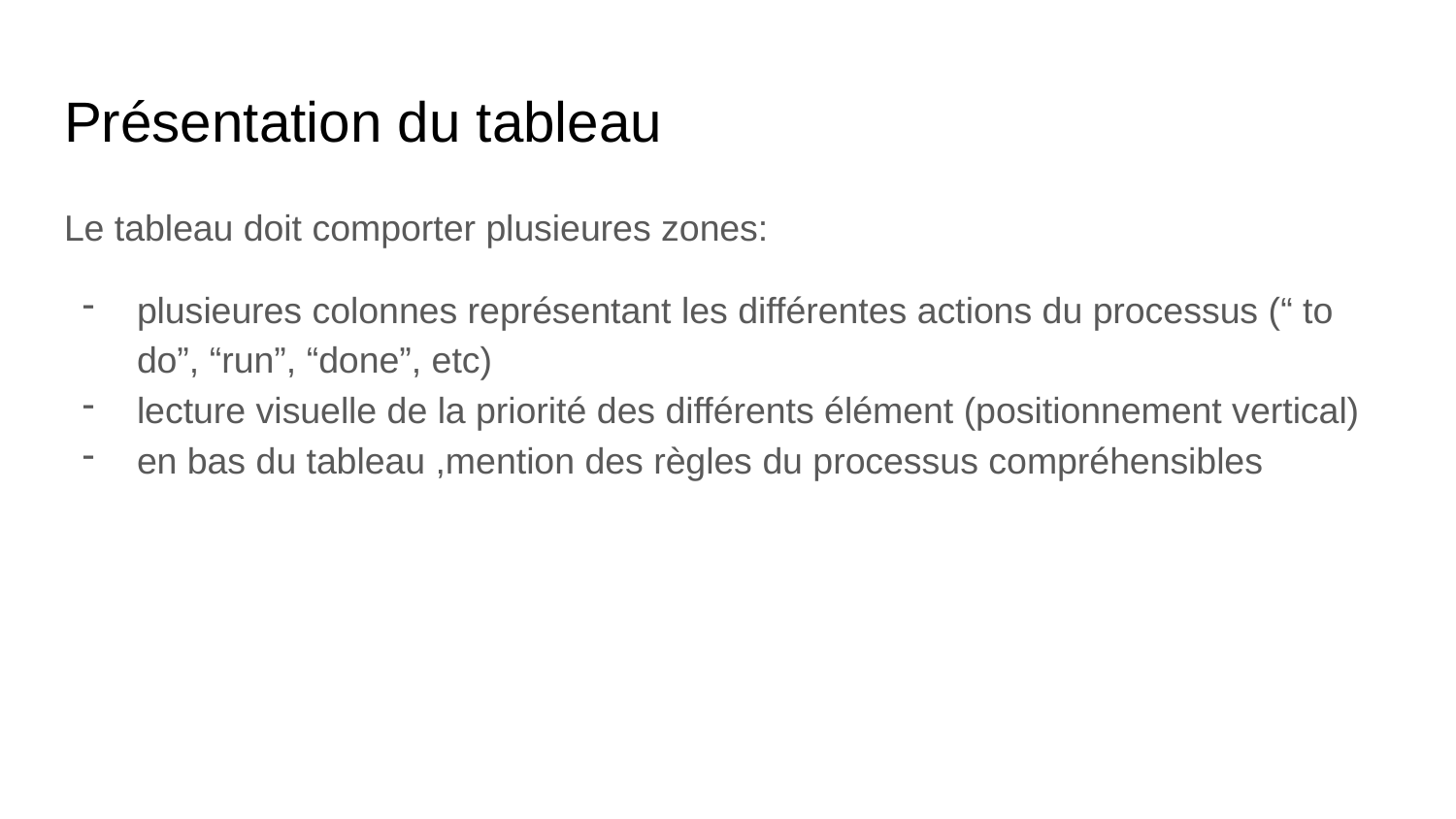

# Présentation du tableau
Le tableau doit comporter plusieures zones:
plusieures colonnes représentant les différentes actions du processus (“ to do”, “run”, “done”, etc)
lecture visuelle de la priorité des différents élément (positionnement vertical)
en bas du tableau ,mention des règles du processus compréhensibles